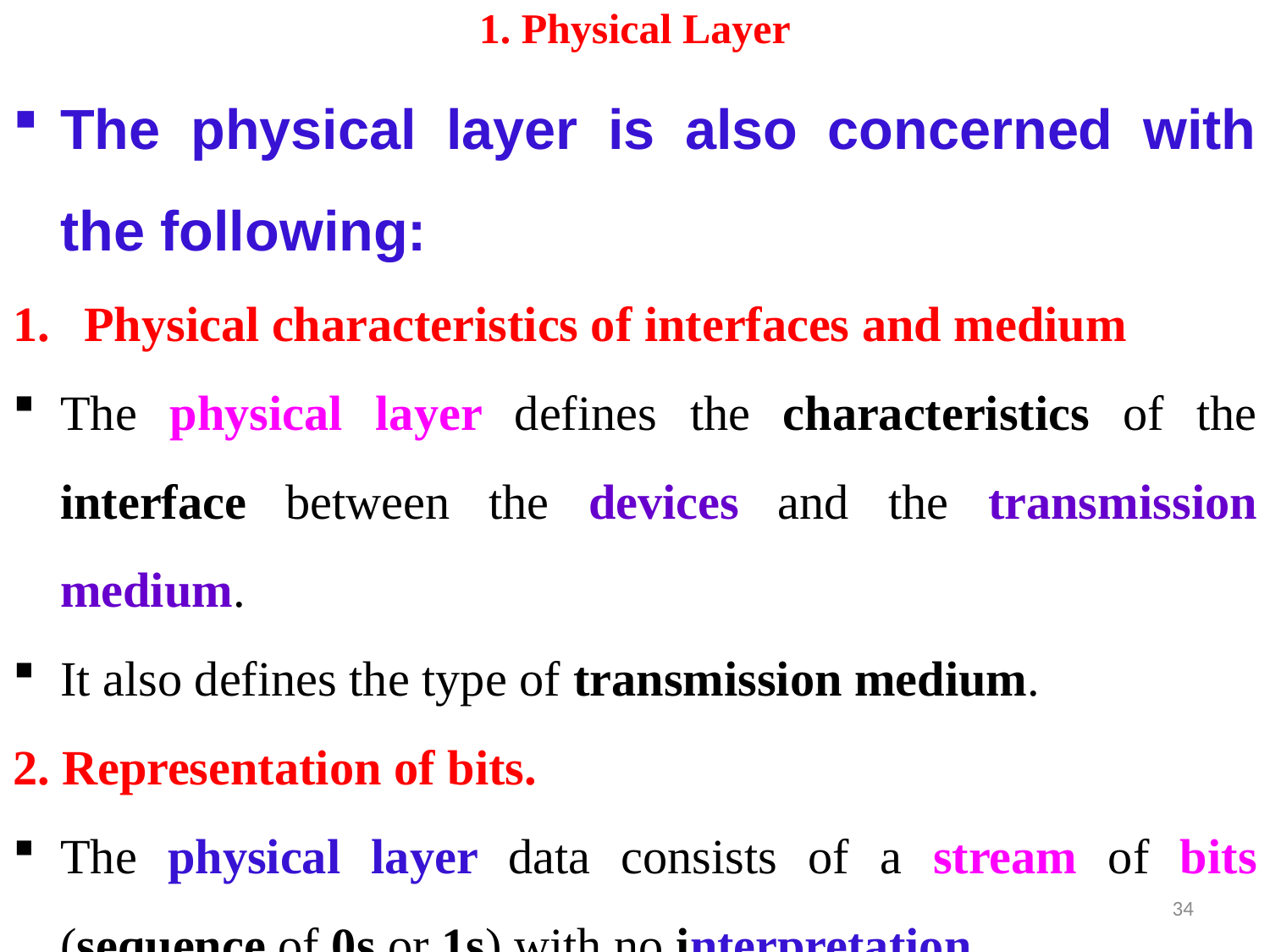

# 1. Physical Layer
The physical layer is also concerned with the following:
Physical characteristics of interfaces and medium
The physical layer defines the characteristics of the interface between the devices and the transmission medium.
It also defines the type of transmission medium.
2. Representation of bits.
The physical layer data consists of a stream of bits (sequence of 0s or 1s) with no interpretation.
34